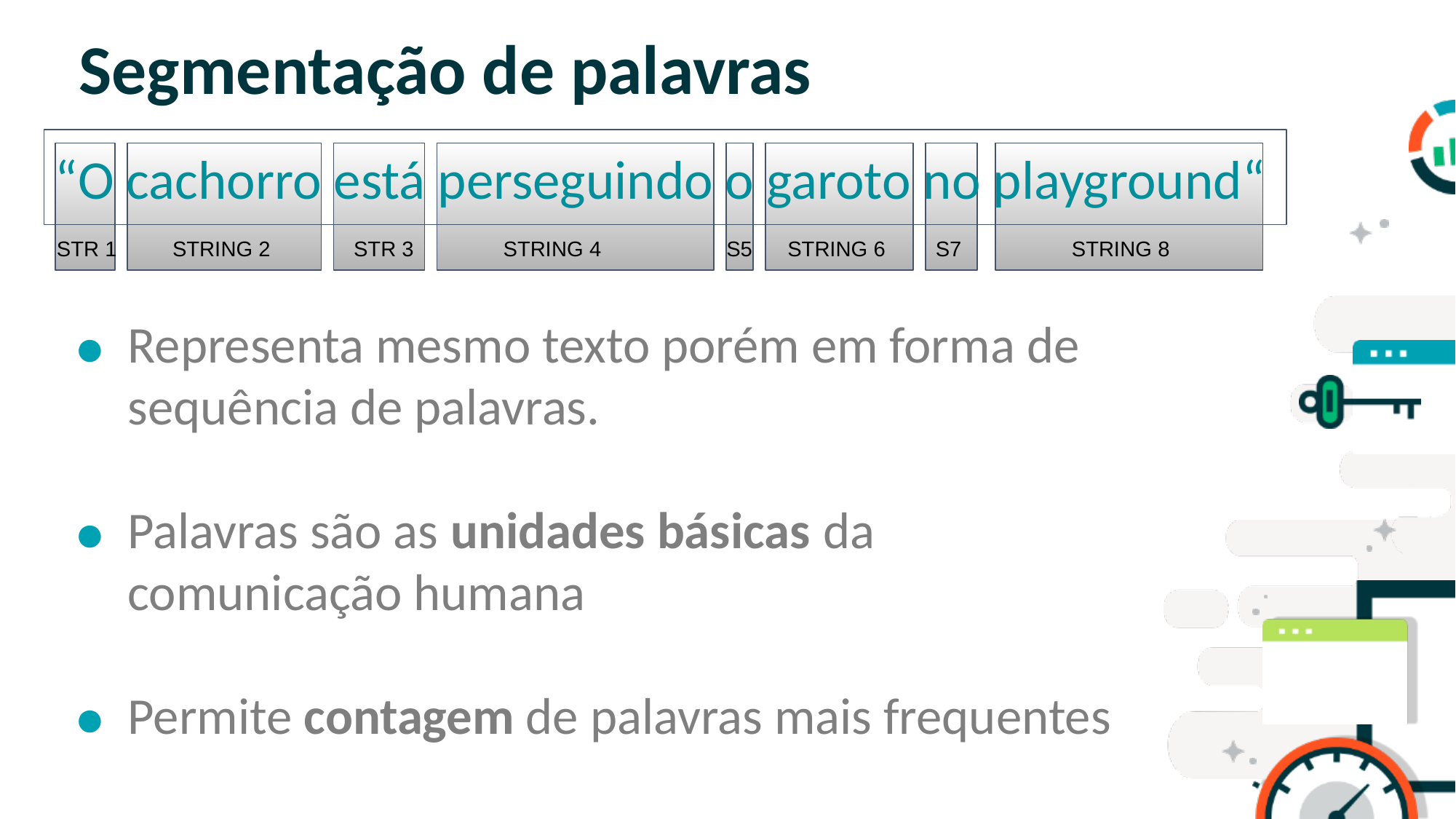

# Segmentação de palavras
“O cachorro está perseguindo o garoto no playground“

SLIDE PARA TÓPICOS
STR 1
STRING 2
STR 3
STRING 4
S5
STRING 6
S7
STRING 8
Representa mesmo texto porém em forma de sequência de palavras.

Palavras são as unidades básicas da comunicação humana

Permite contagem de palavras mais frequentes